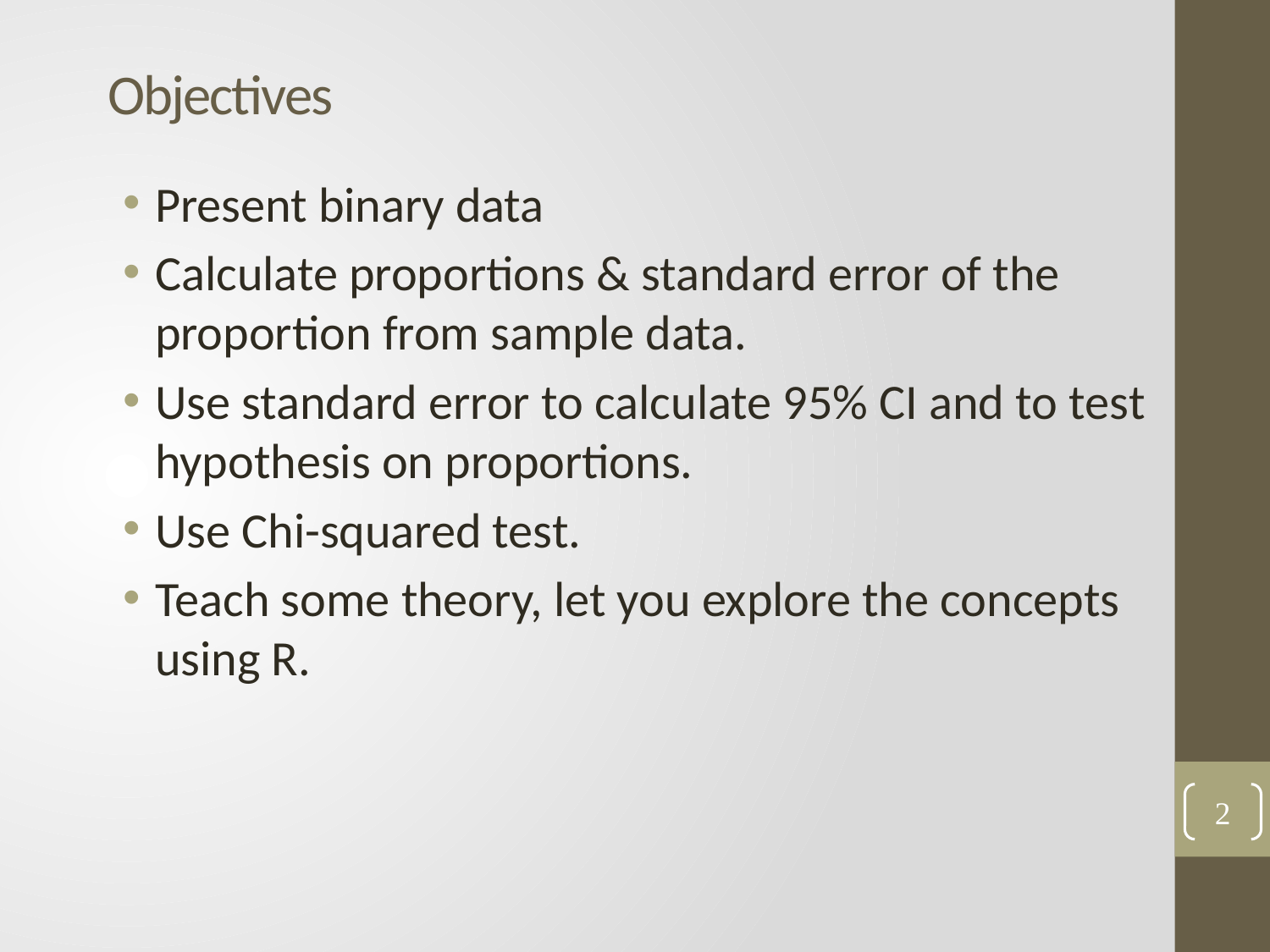

# Objectives
Present binary data
Calculate proportions & standard error of the proportion from sample data.
Use standard error to calculate 95% CI and to test hypothesis on proportions.
Use Chi-squared test.
Teach some theory, let you explore the concepts using R.
2